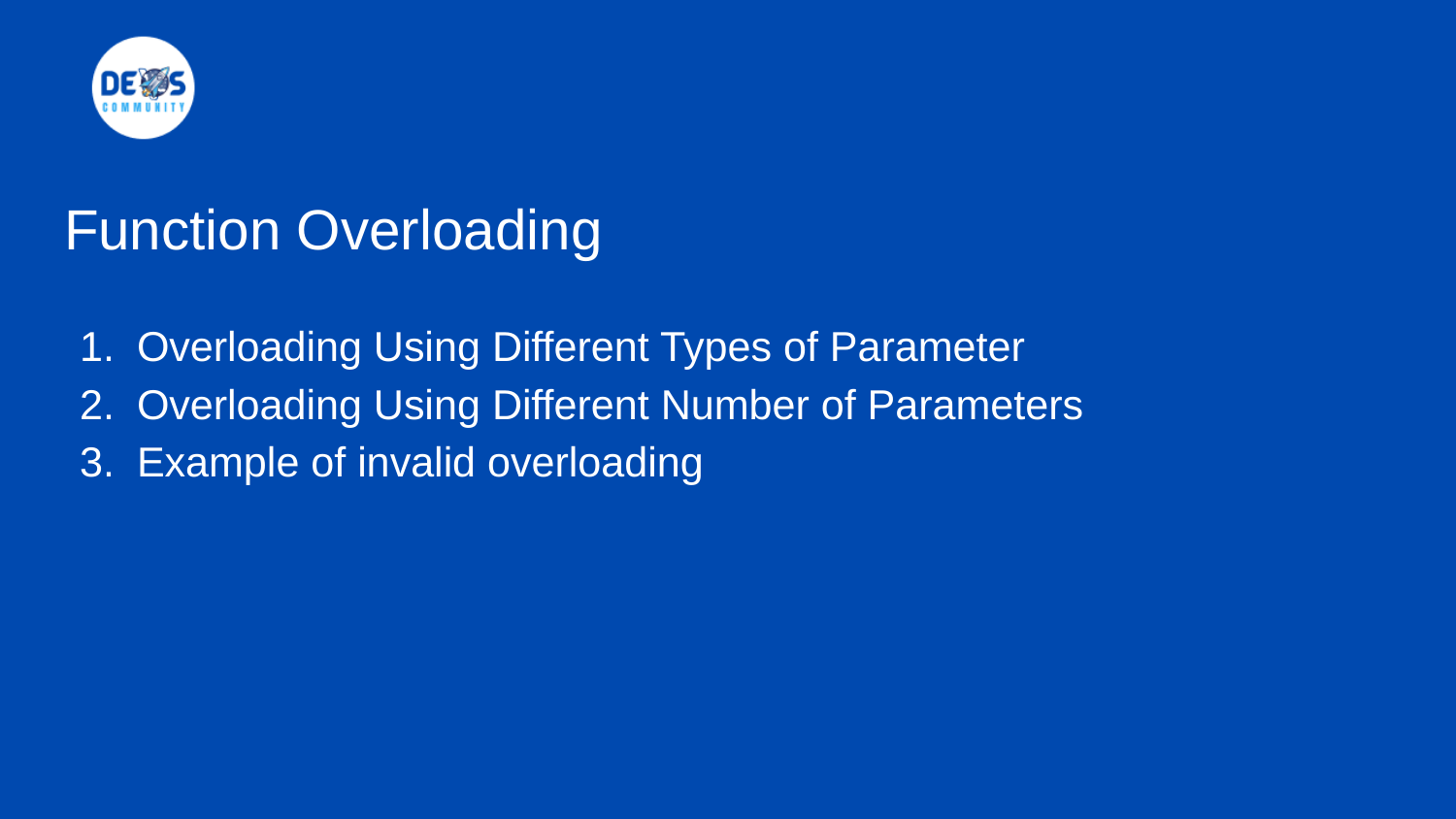

# Function Overloading

Overloading Using Different Types of Parameter
Overloading Using Different Number of Parameters
Example of invalid overloading